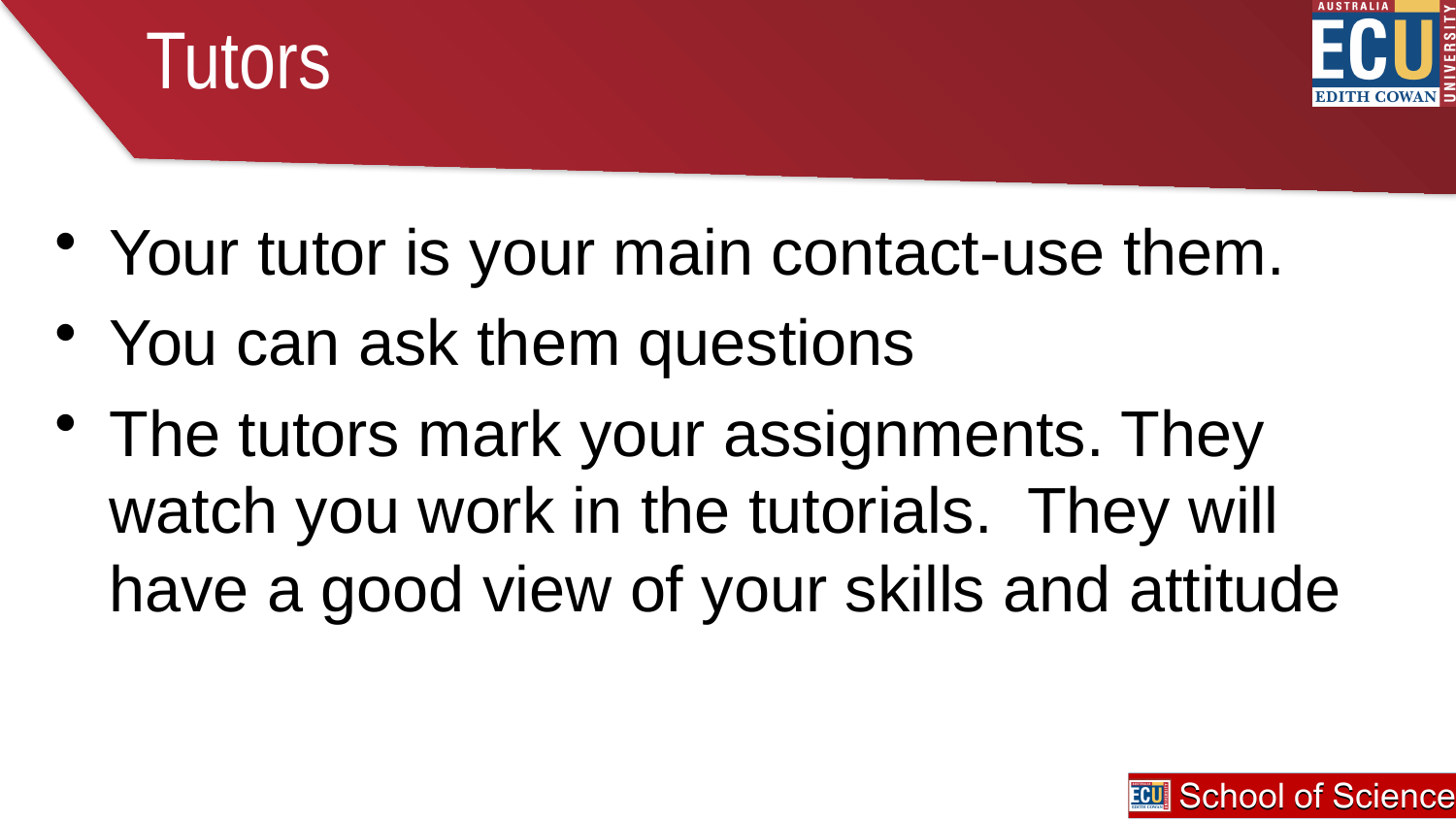

# Tutors
Your tutor is your main contact-use them.
You can ask them questions
The tutors mark your assignments. They watch you work in the tutorials.  They will have a good view of your skills and attitude